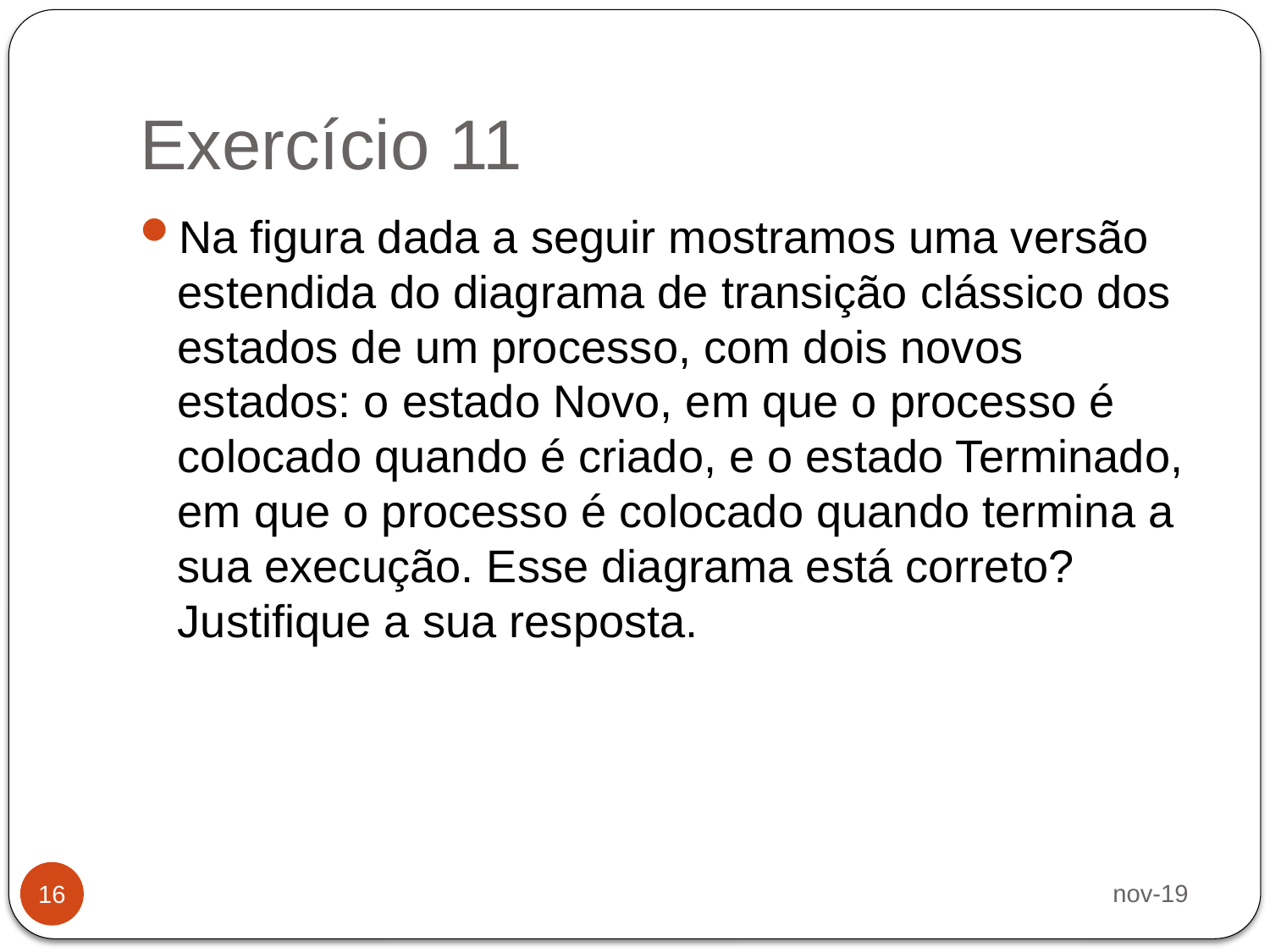

# Exercício 11
Na figura dada a seguir mostramos uma versão estendida do diagrama de transição clássico dos estados de um processo, com dois novos estados: o estado Novo, em que o processo é colocado quando é criado, e o estado Terminado, em que o processo é colocado quando termina a sua execução. Esse diagrama está correto? Justifique a sua resposta.

nov-19
16